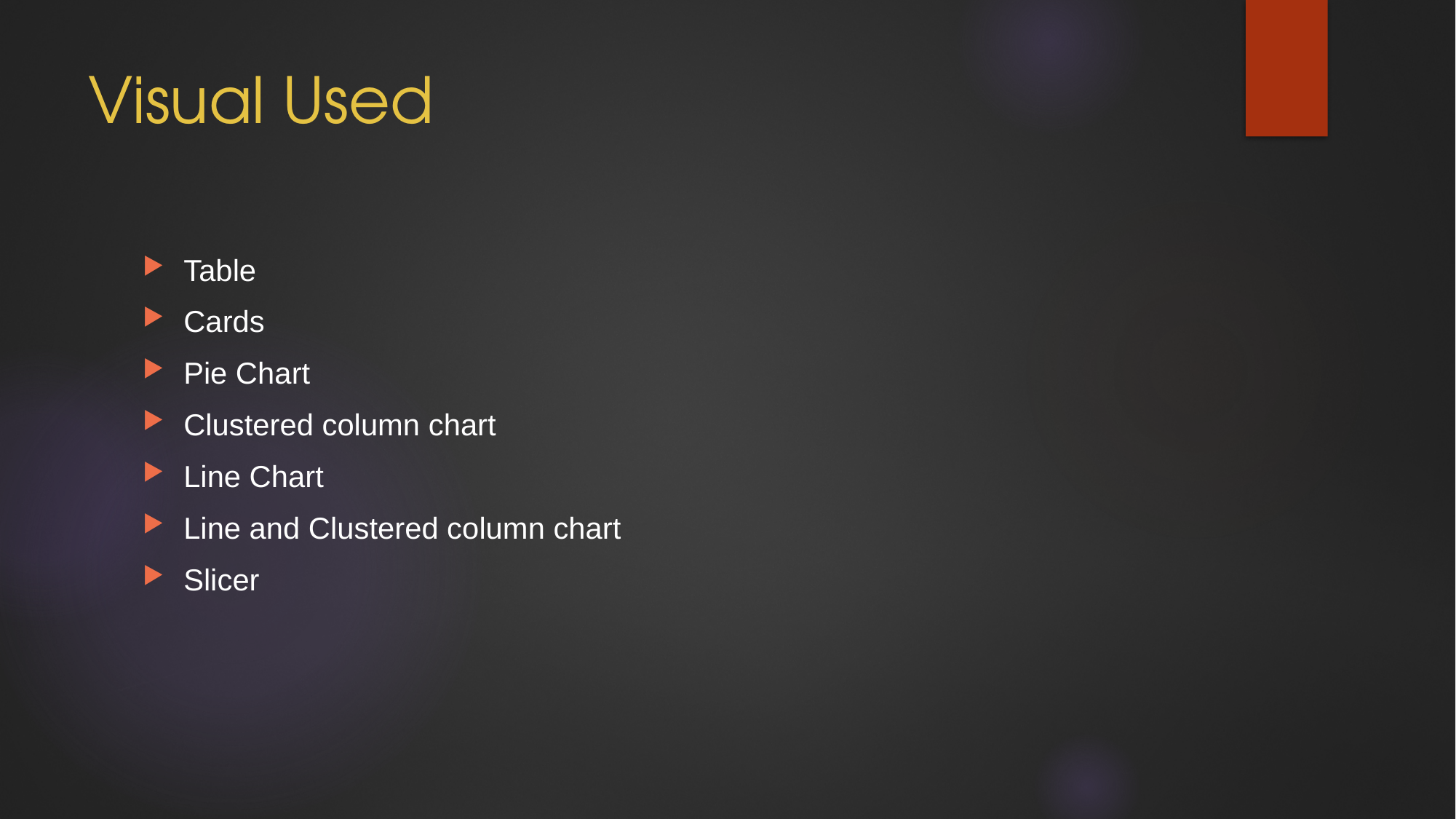

# Visual Used
Table
Cards
Pie Chart
Clustered column chart
Line Chart
Line and Clustered column chart
Slicer